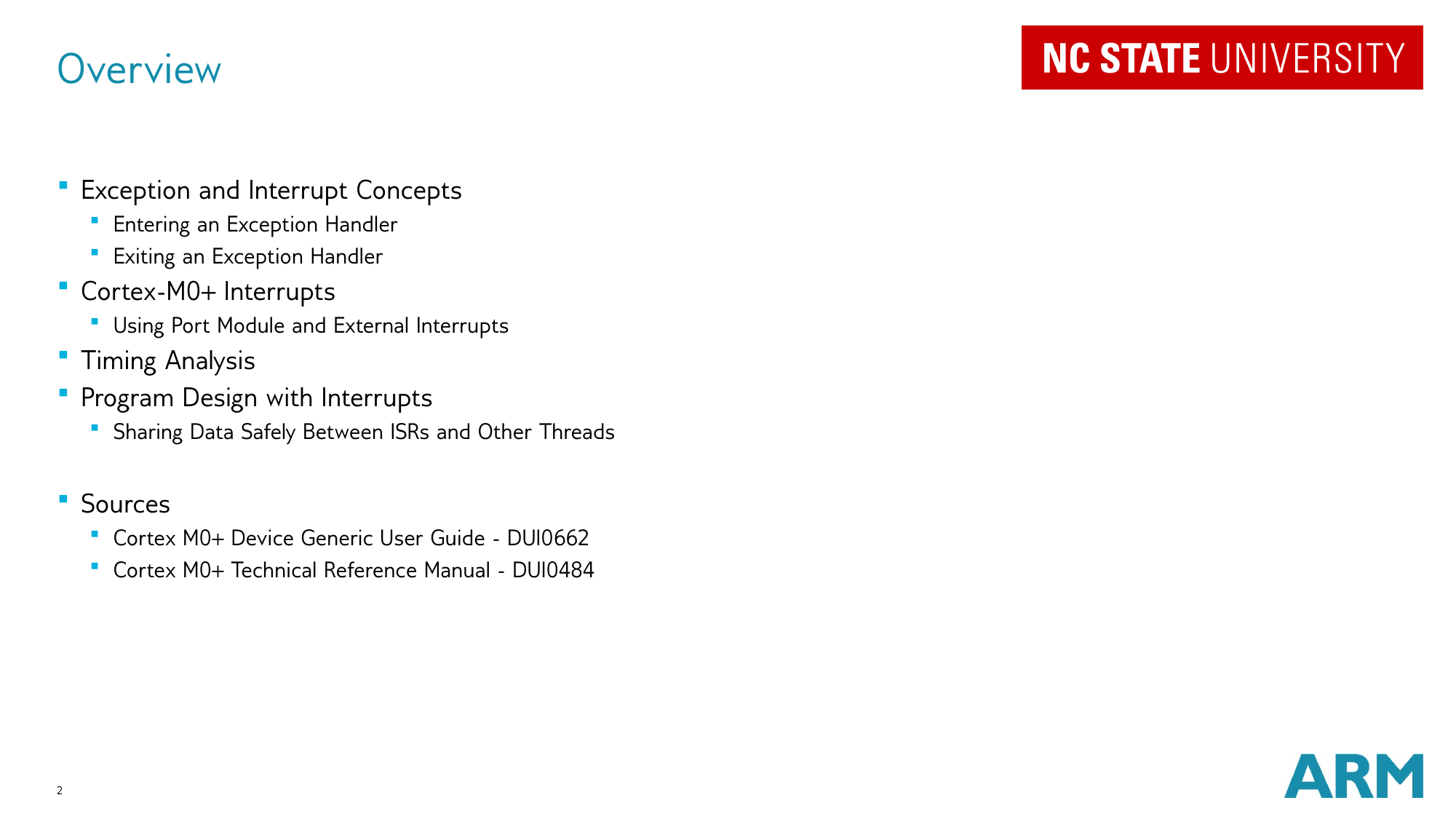

# Overview
Exception and Interrupt Concepts
Entering an Exception Handler
Exiting an Exception Handler
Cortex-M0+ Interrupts
Using Port Module and External Interrupts
Timing Analysis
Program Design with Interrupts
Sharing Data Safely Between ISRs and Other Threads

Sources
Cortex M0+ Device Generic User Guide - DUI0662
Cortex M0+ Technical Reference Manual - DUI0484